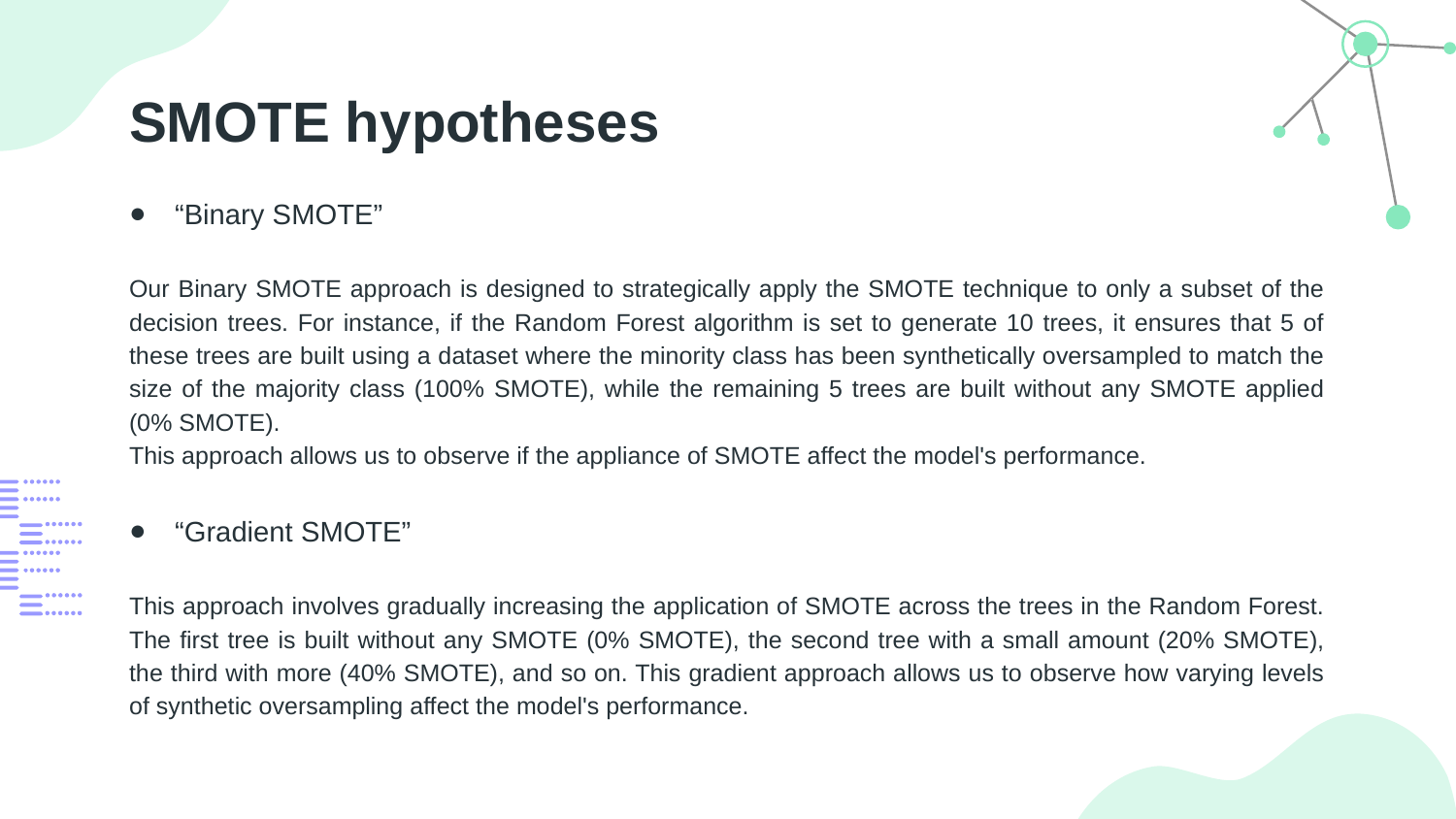

# SMOTE hypotheses
“Binary SMOTE”

Our Binary SMOTE approach is designed to strategically apply the SMOTE technique to only a subset of the decision trees. For instance, if the Random Forest algorithm is set to generate 10 trees, it ensures that 5 of these trees are built using a dataset where the minority class has been synthetically oversampled to match the size of the majority class (100% SMOTE), while the remaining 5 trees are built without any SMOTE applied (0% SMOTE).
This approach allows us to observe if the appliance of SMOTE affect the model's performance.

“Gradient SMOTE”

This approach involves gradually increasing the application of SMOTE across the trees in the Random Forest. The first tree is built without any SMOTE (0% SMOTE), the second tree with a small amount (20% SMOTE), the third with more (40% SMOTE), and so on. This gradient approach allows us to observe how varying levels of synthetic oversampling affect the model's performance.